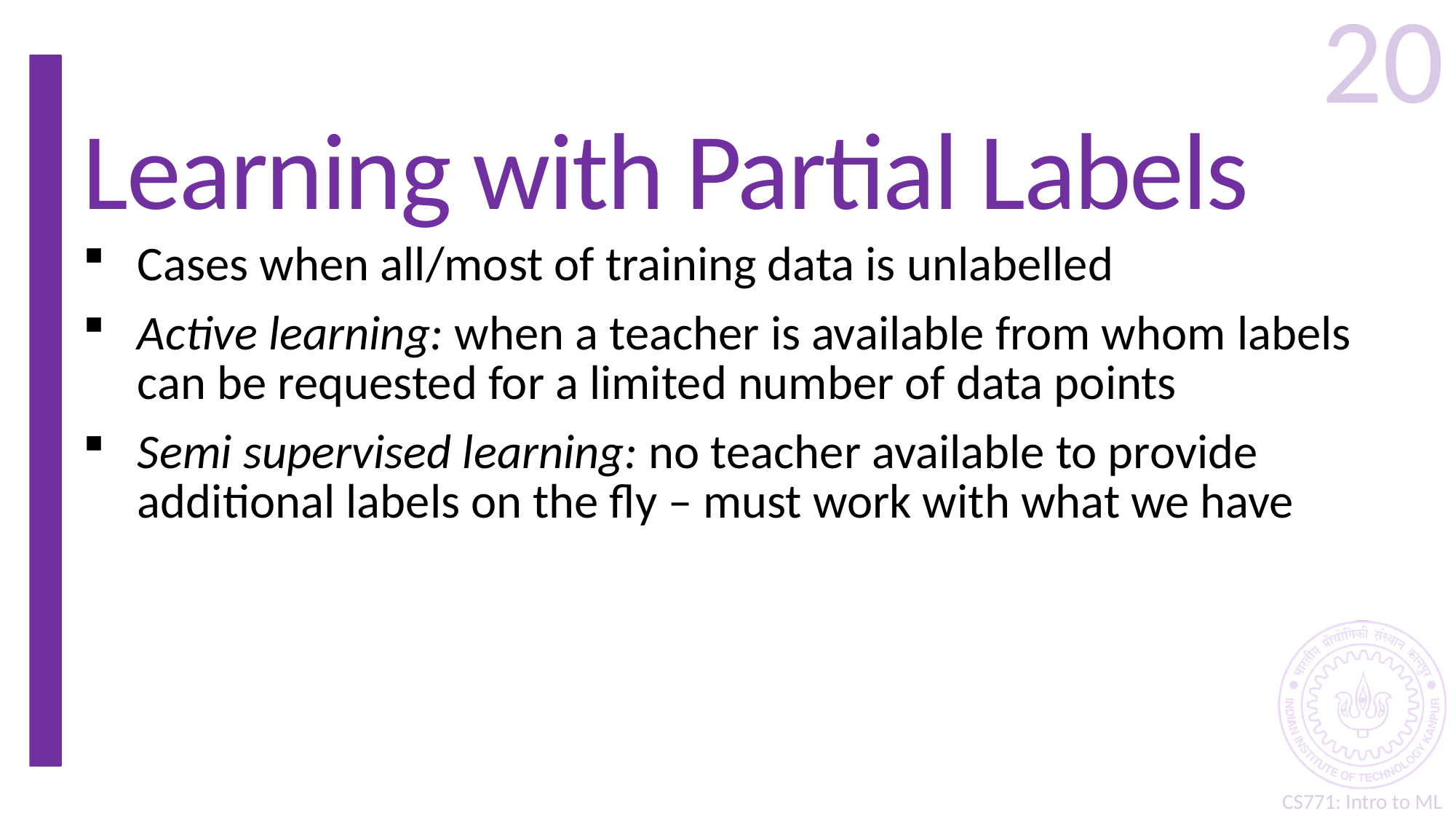

20
# Learning with Partial Labels
Cases when all/most of training data is unlabelled
Active learning: when a teacher is available from whom labels can be requested for a limited number of data points
Semi supervised learning: no teacher available to provide additional labels on the fly – must work with what we have